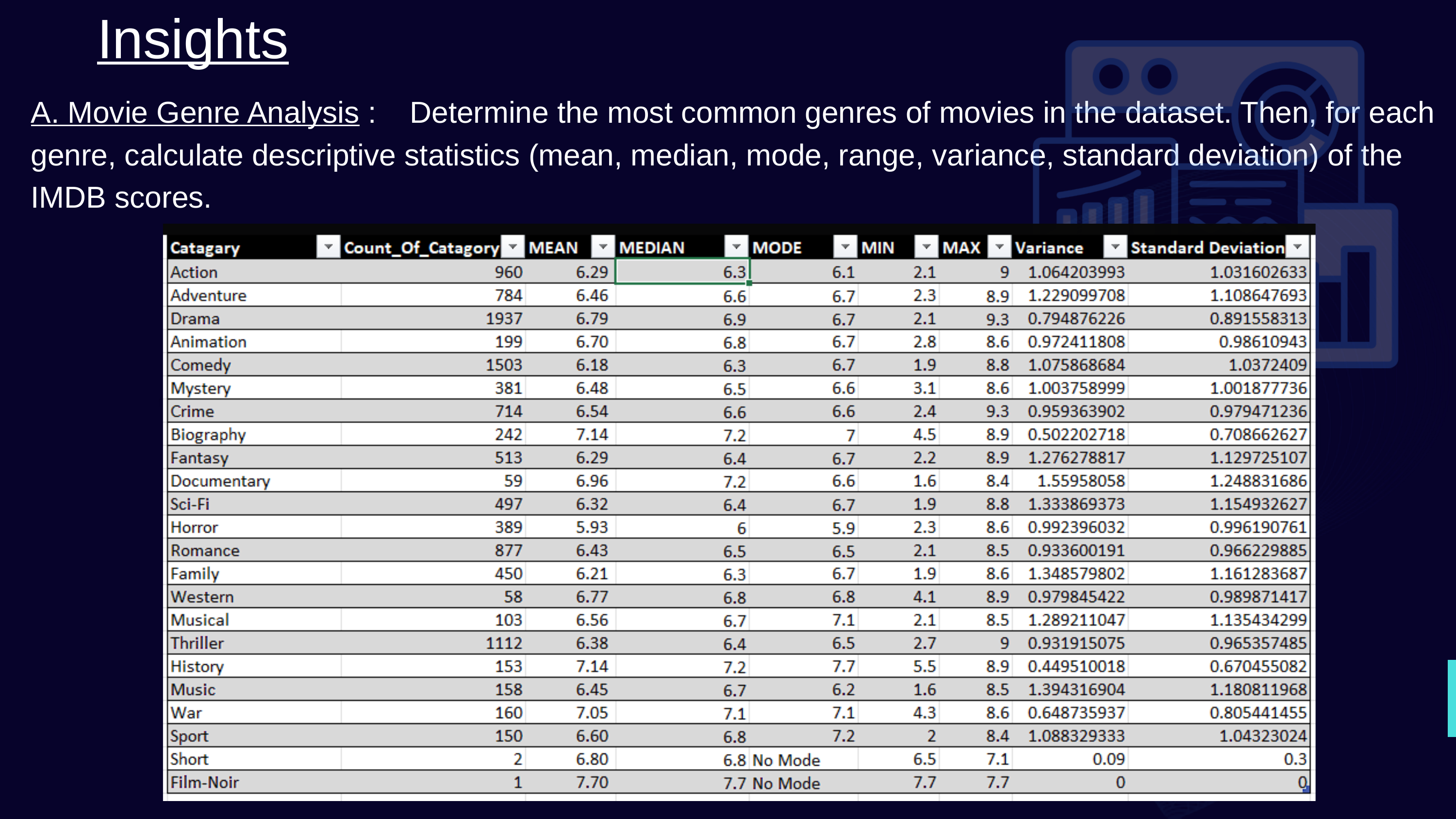

Insights

A. Movie Genre Analysis :    Determine the most common genres of movies in the dataset. Then, for each genre, calculate descriptive statistics (mean, median, mode, range, variance, standard deviation) of the IMDB scores.